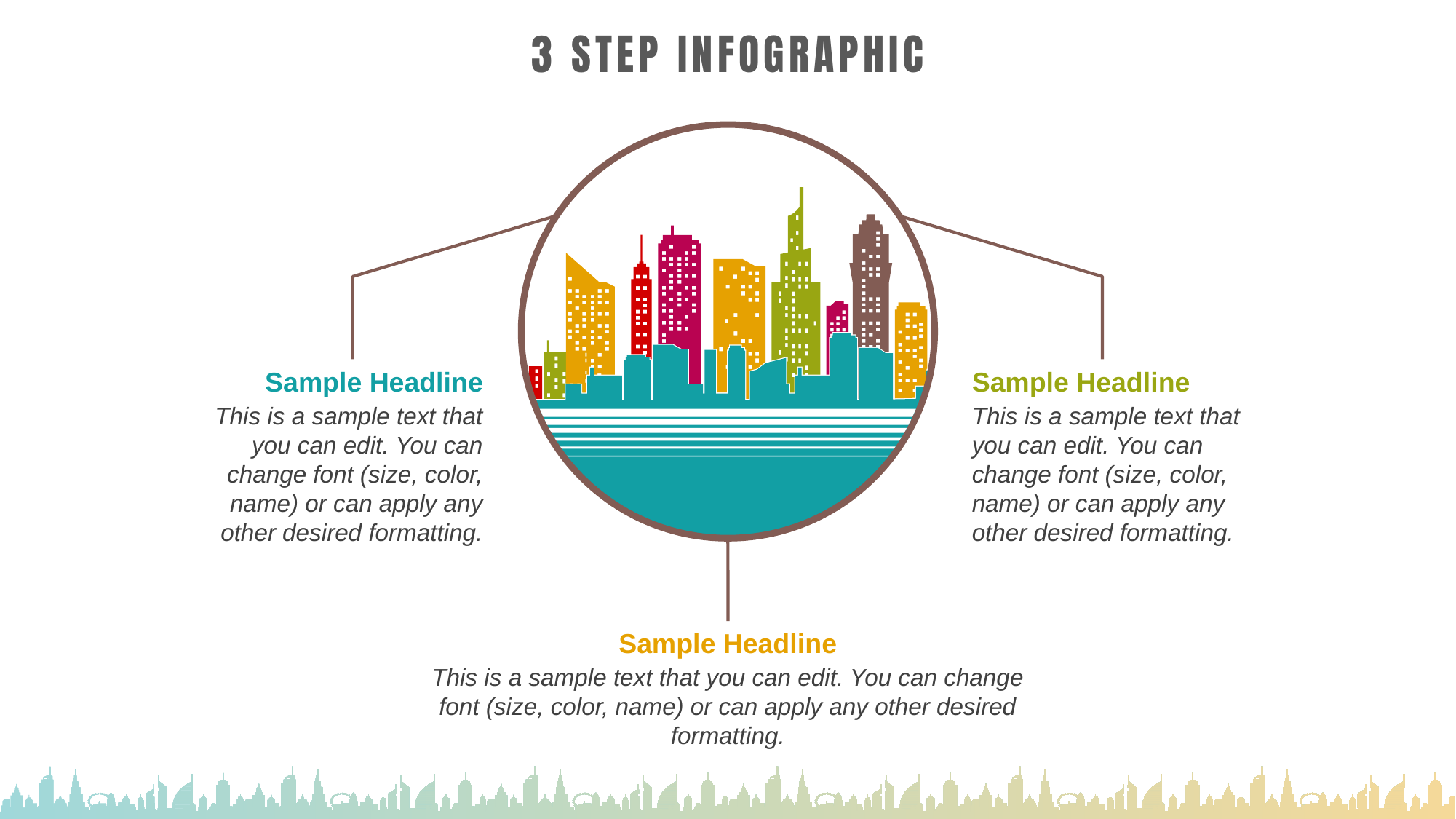

3 STEP INFOGRAPHIC

Sample Headline
Sample Headline

This is a sample text that you can edit. You can change font (size, color, name) or can apply any other desired formatting.
This is a sample text that you can edit. You can change font (size, color, name) or can apply any other desired formatting.

Sample Headline
This is a sample text that you can edit. You can change font (size, color, name) or can apply any other desired formatting.